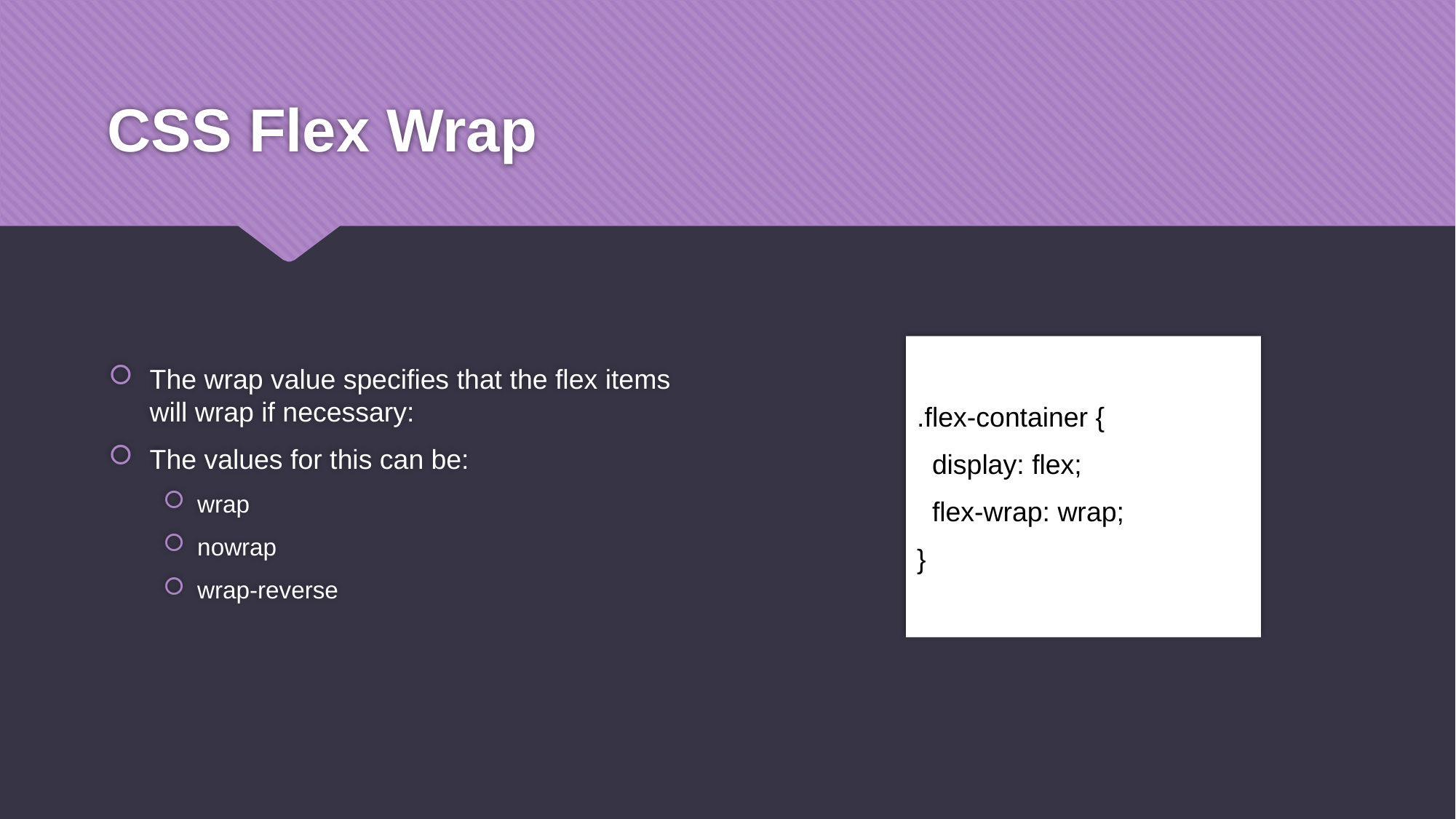

# CSS Flex Wrap
The wrap value specifies that the flex items will wrap if necessary:
The values for this can be:
wrap
nowrap
wrap-reverse
.flex-container {
  display: flex;
  flex-wrap: wrap;
}